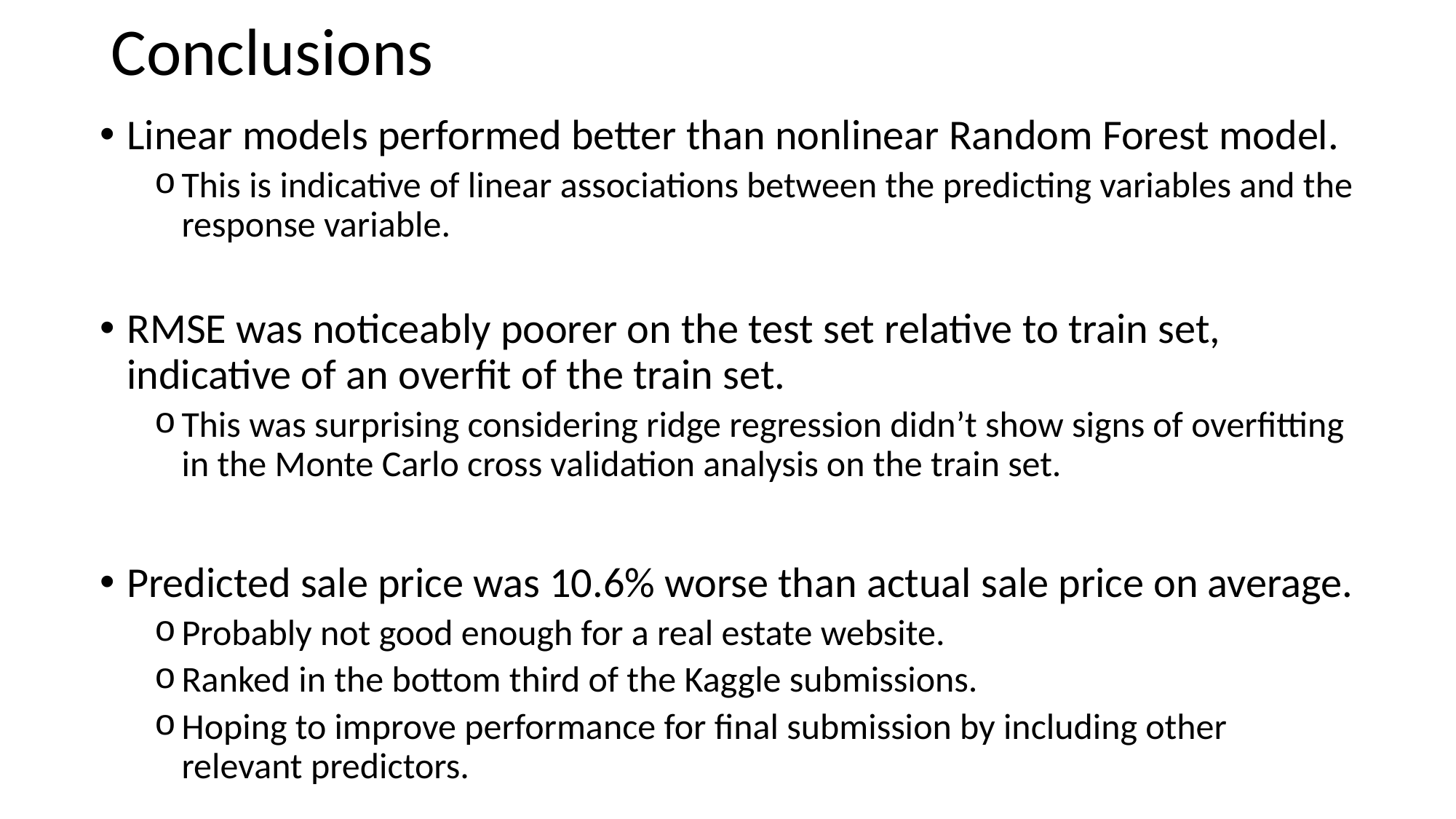

Conclusions
Linear models performed better than nonlinear Random Forest model.
This is indicative of linear associations between the predicting variables and the response variable.

RMSE was noticeably poorer on the test set relative to train set, indicative of an overfit of the train set.
This was surprising considering ridge regression didn’t show signs of overfitting in the Monte Carlo cross validation analysis on the train set.

Predicted sale price was 10.6% worse than actual sale price on average.
Probably not good enough for a real estate website.
Ranked in the bottom third of the Kaggle submissions.
Hoping to improve performance for final submission by including other relevant predictors.